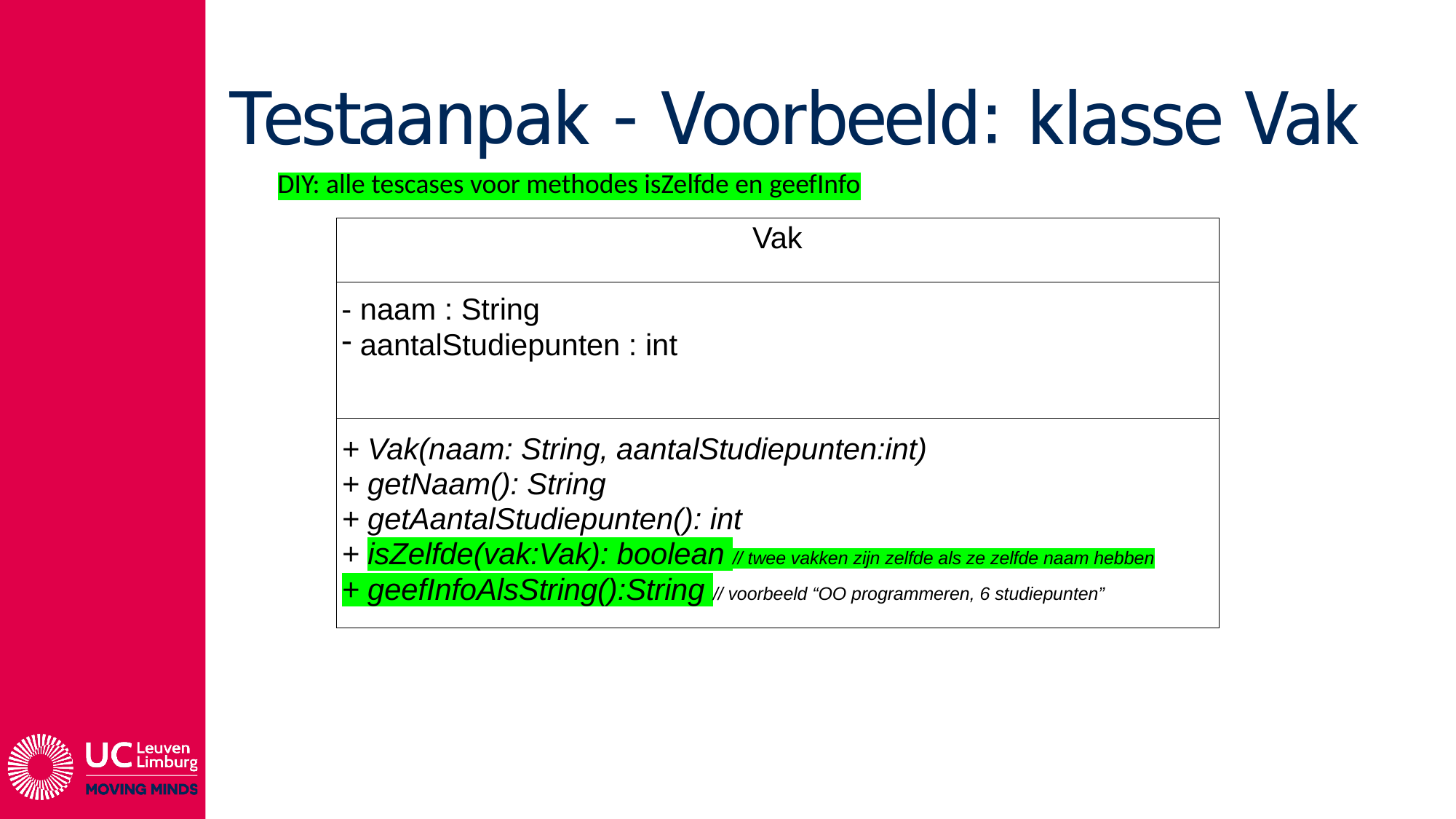

# Testaanpak - Voorbeeld: klasse Vak
DIY: alle tescases voor methodes isZelfde en geefInfo
| Vak |
| --- |
| - naam : String aantalStudiepunten : int |
| + Vak(naam: String, aantalStudiepunten:int) + getNaam(): String + getAantalStudiepunten(): int + isZelfde(vak:Vak): boolean // twee vakken zijn zelfde als ze zelfde naam hebben + geefInfoAlsString():String // voorbeeld “OO programmeren, 6 studiepunten” |